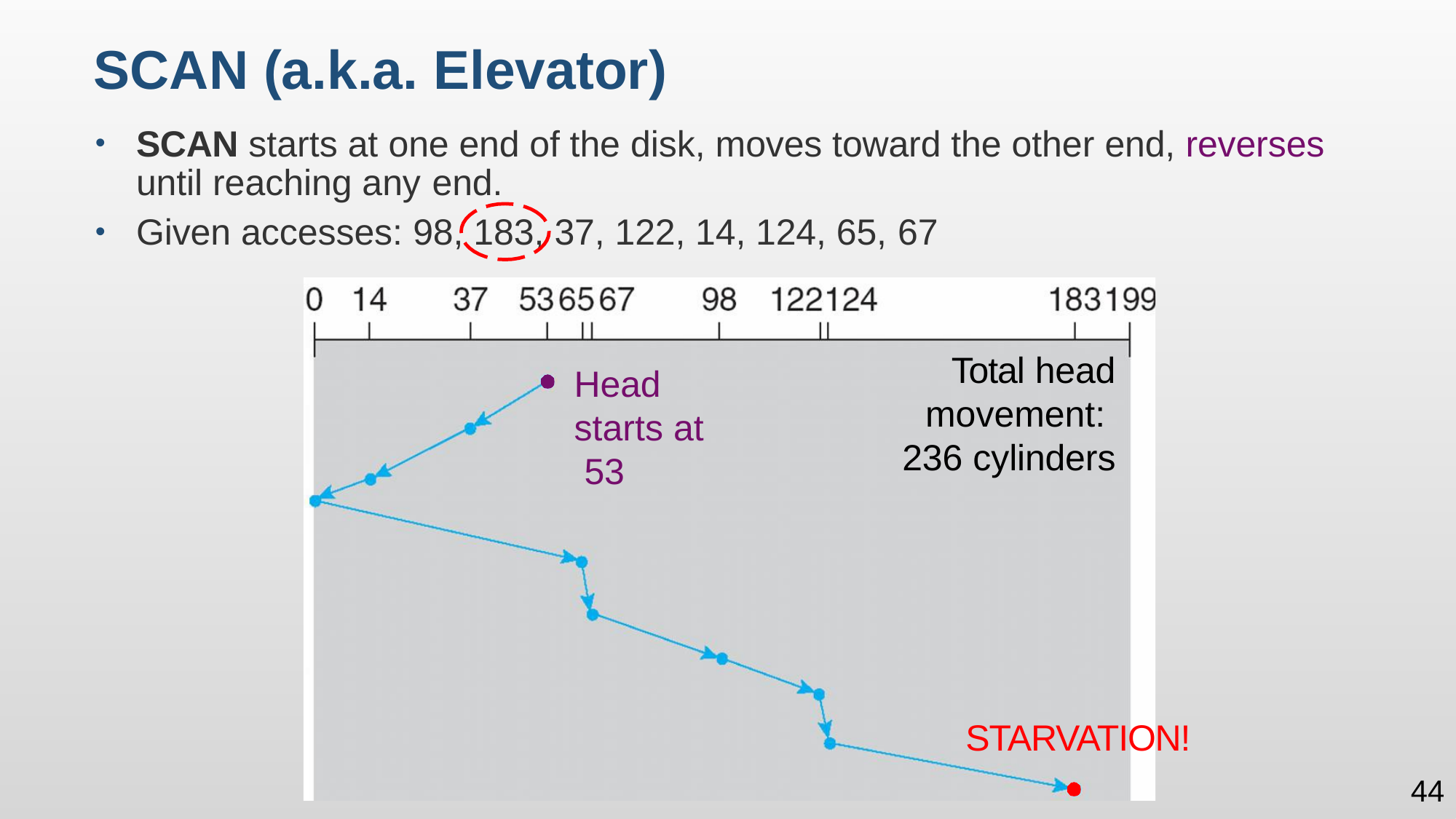

SCAN (a.k.a. Elevator)
SCAN starts at one end of the disk, moves toward the other end, reverses until reaching any end.
Given accesses: 98, 183, 37, 122, 14, 124, 65, 67

Total head  movement:  236 cylinders
Head  starts at  53

STARVATION!
44